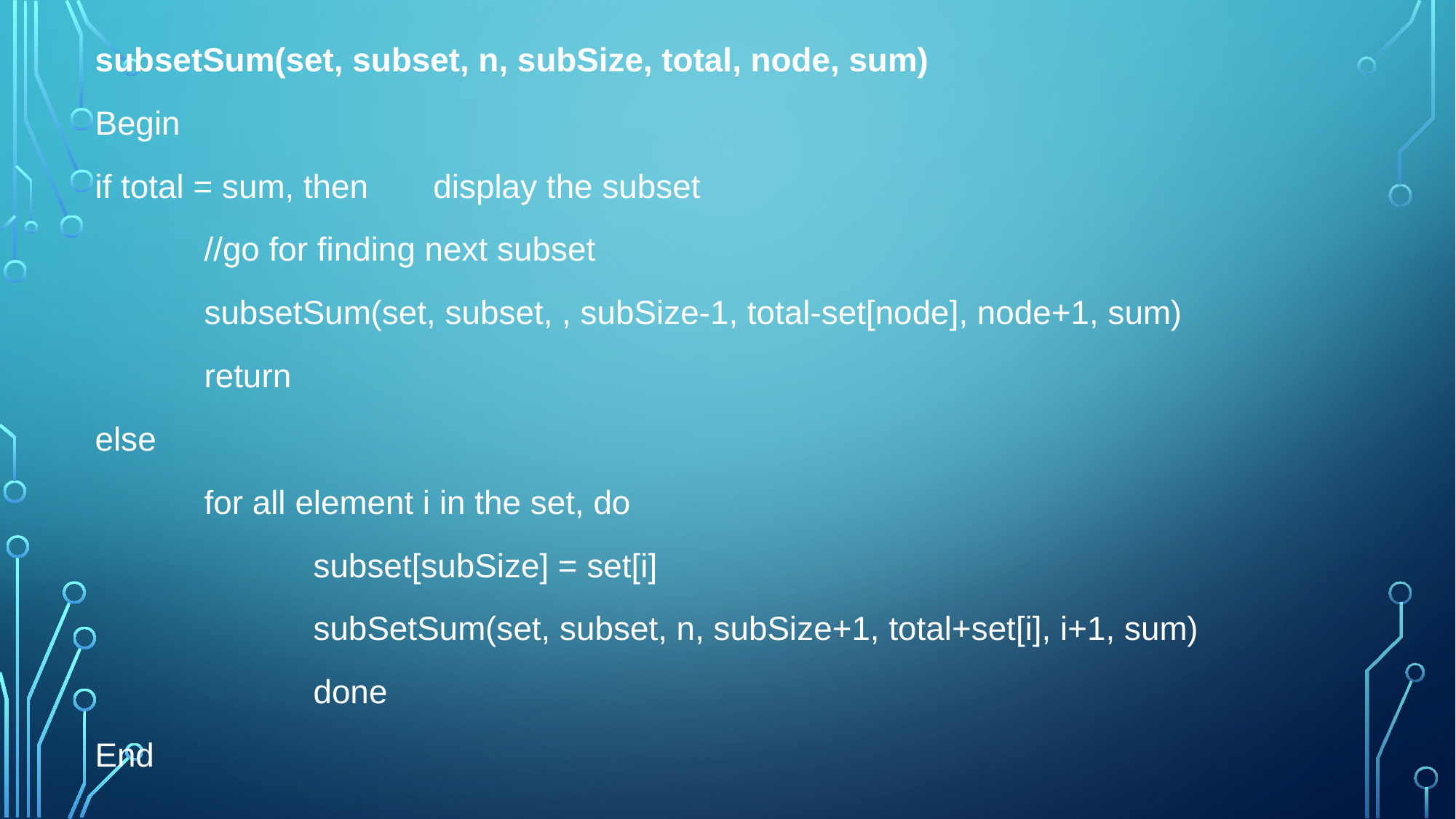

subsetSum(set, subset, n, subSize, total, node, sum)
Begin
if total = sum, then       display the subset
	//go for finding next subset
	subsetSum(set, subset, , subSize-1, total-set[node], node+1, sum)
	return
else
	for all element i in the set, do
		subset[subSize] = set[i]
		subSetSum(set, subset, n, subSize+1, total+set[i], i+1, sum)
		done
End